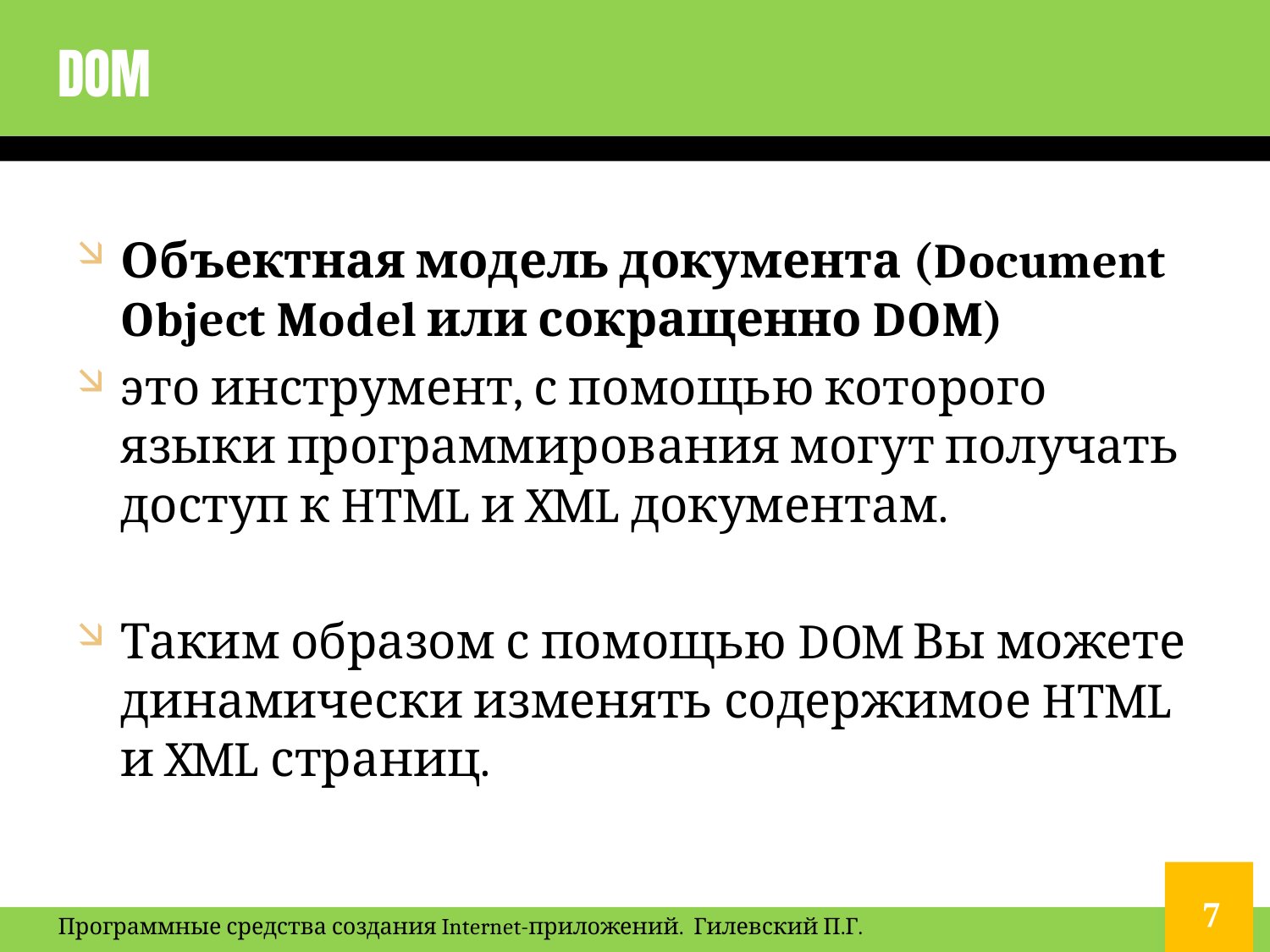

# DOM
Объектная модель документа (Document Object Model или сокращенно DOM)
это инструмент, с помощью которого языки программирования могут получать доступ к HTML и XML документам.

Таким образом с помощью DOM Вы можете динамически изменять содержимое HTML и XML страниц.
7